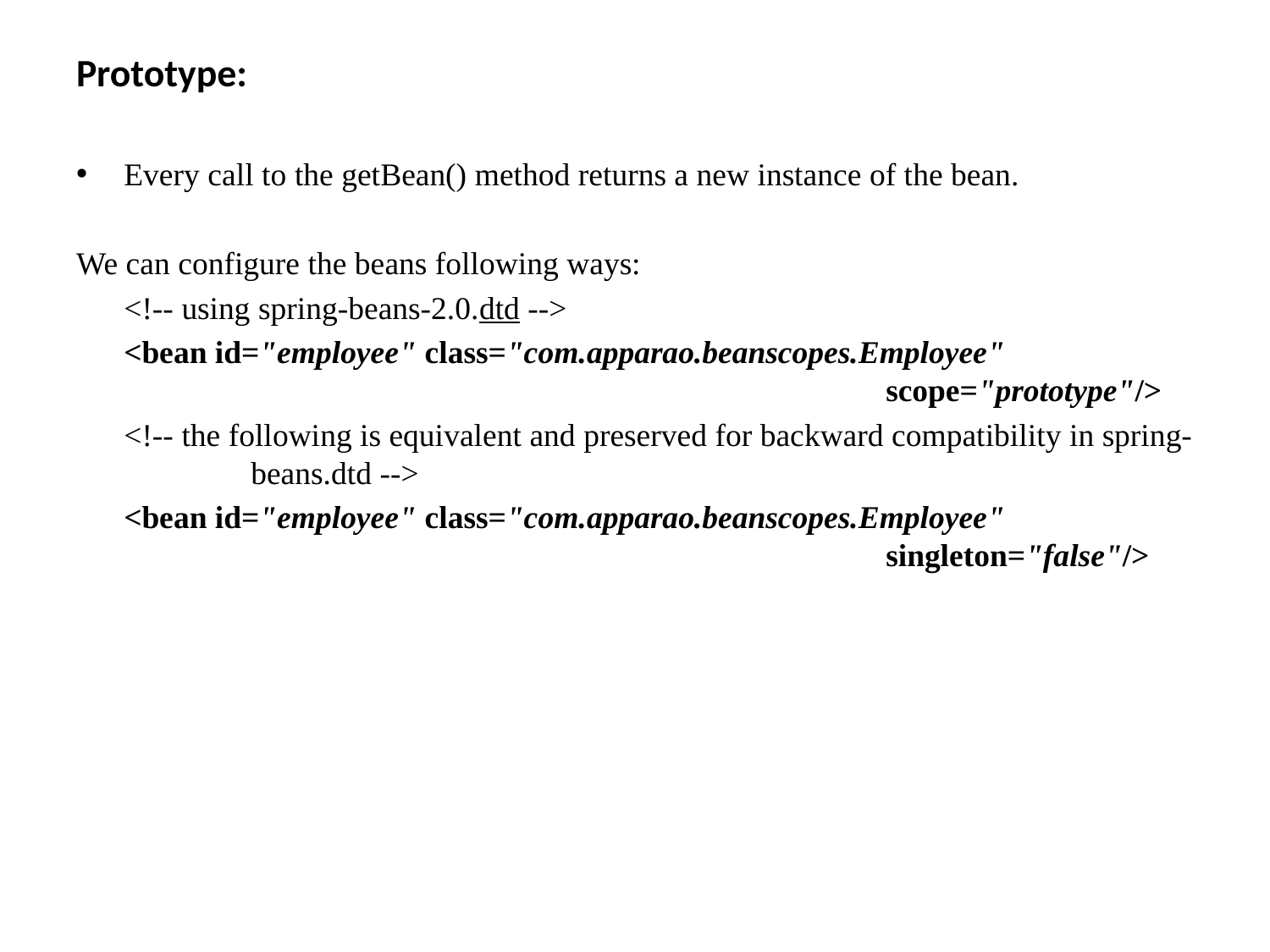

# Prototype:
Every call to the getBean() method returns a new instance of the bean.

We can configure the beans following ways:
	<!-- using spring-beans-2.0.dtd -->
	<bean id="employee" class="com.apparao.beanscopes.Employee" 							scope="prototype"/>
	<!-- the following is equivalent and preserved for backward compatibility in spring-	beans.dtd -->
	<bean id="employee" class="com.apparao.beanscopes.Employee" 							singleton="false"/>